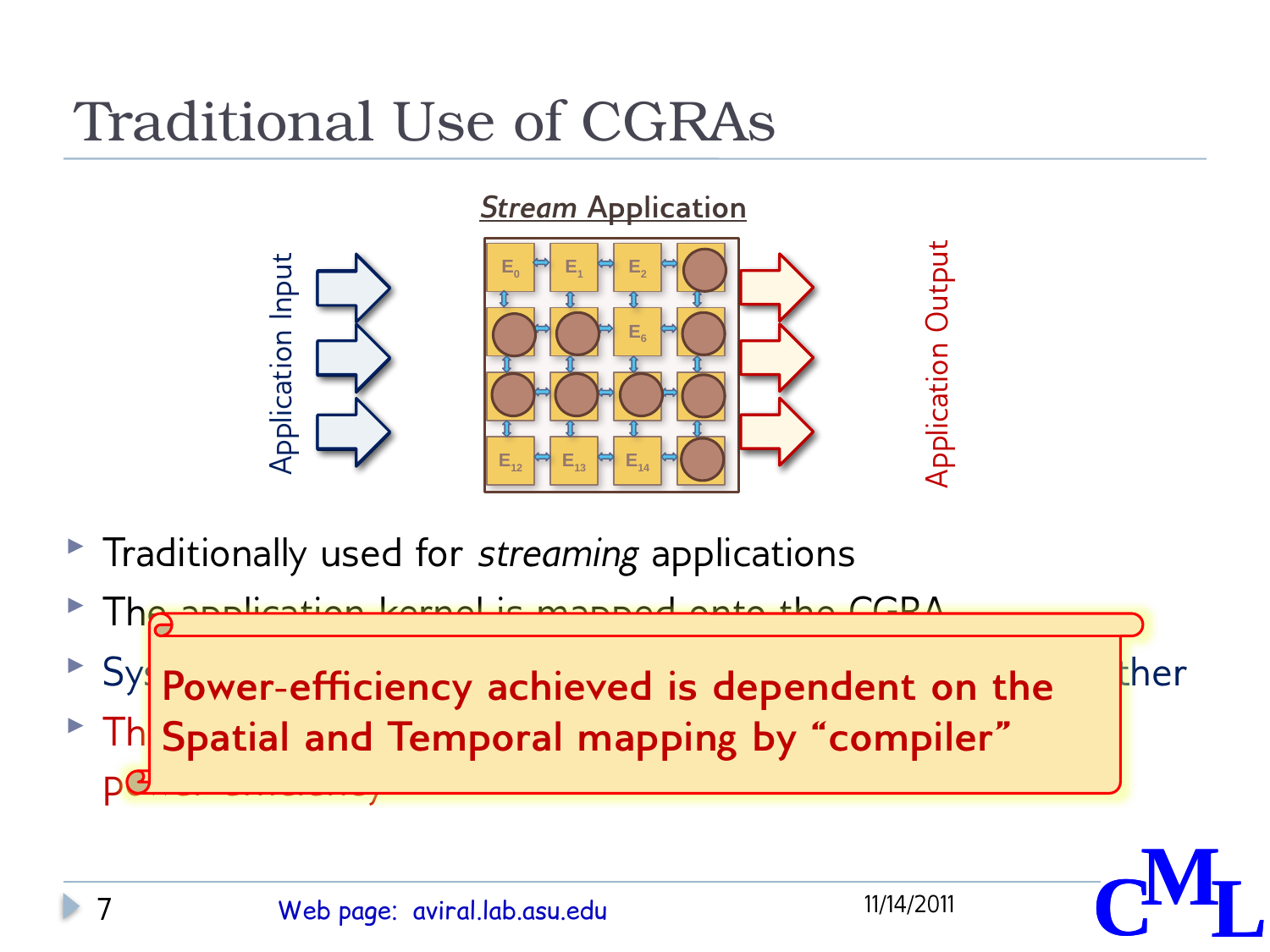

# Traditional Use of CGRAs
Stream Application

E0
E1
E2
E3

E4
E5
E6
E7

E8
E9
E10
E11

E12
E13
E14
E15

Application Input
Application Output

Traditionally used for streaming applications
The application kernel is mapped onto the CGRA
System inputs are given to the application, one after the other
The mapped kernel processes the inputs with improved power-efficiency
Power-efficiency achieved is dependent on the Spatial and Temporal mapping by “compiler”
11/14/2011
7